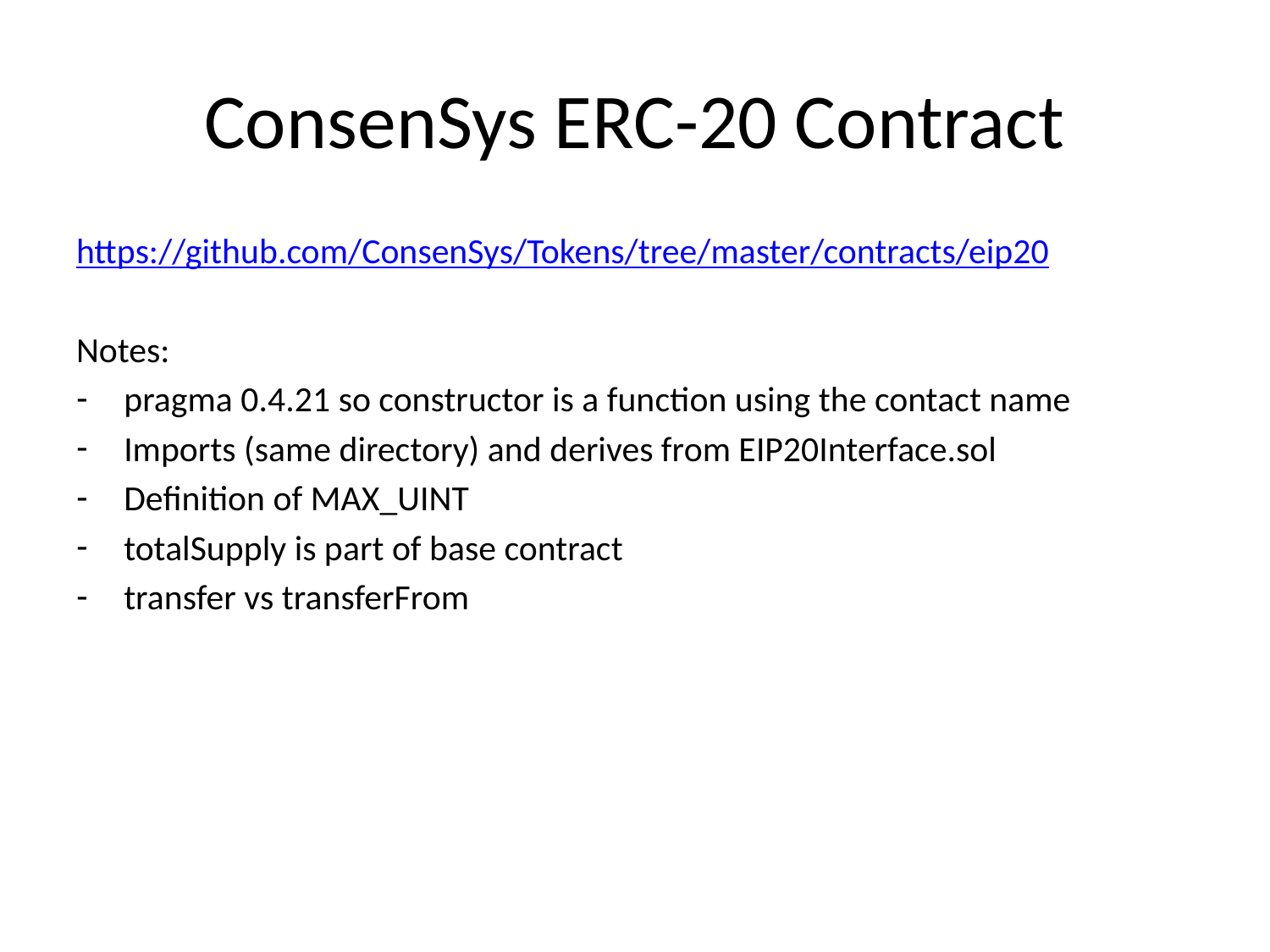

# ConsenSys ERC-20 Contract
https://github.com/ConsenSys/Tokens/tree/master/contracts/eip20

Notes:
pragma 0.4.21 so constructor is a function using the contact name
Imports (same directory) and derives from EIP20Interface.sol
Definition of MAX_UINT
totalSupply is part of base contract
transfer vs transferFrom